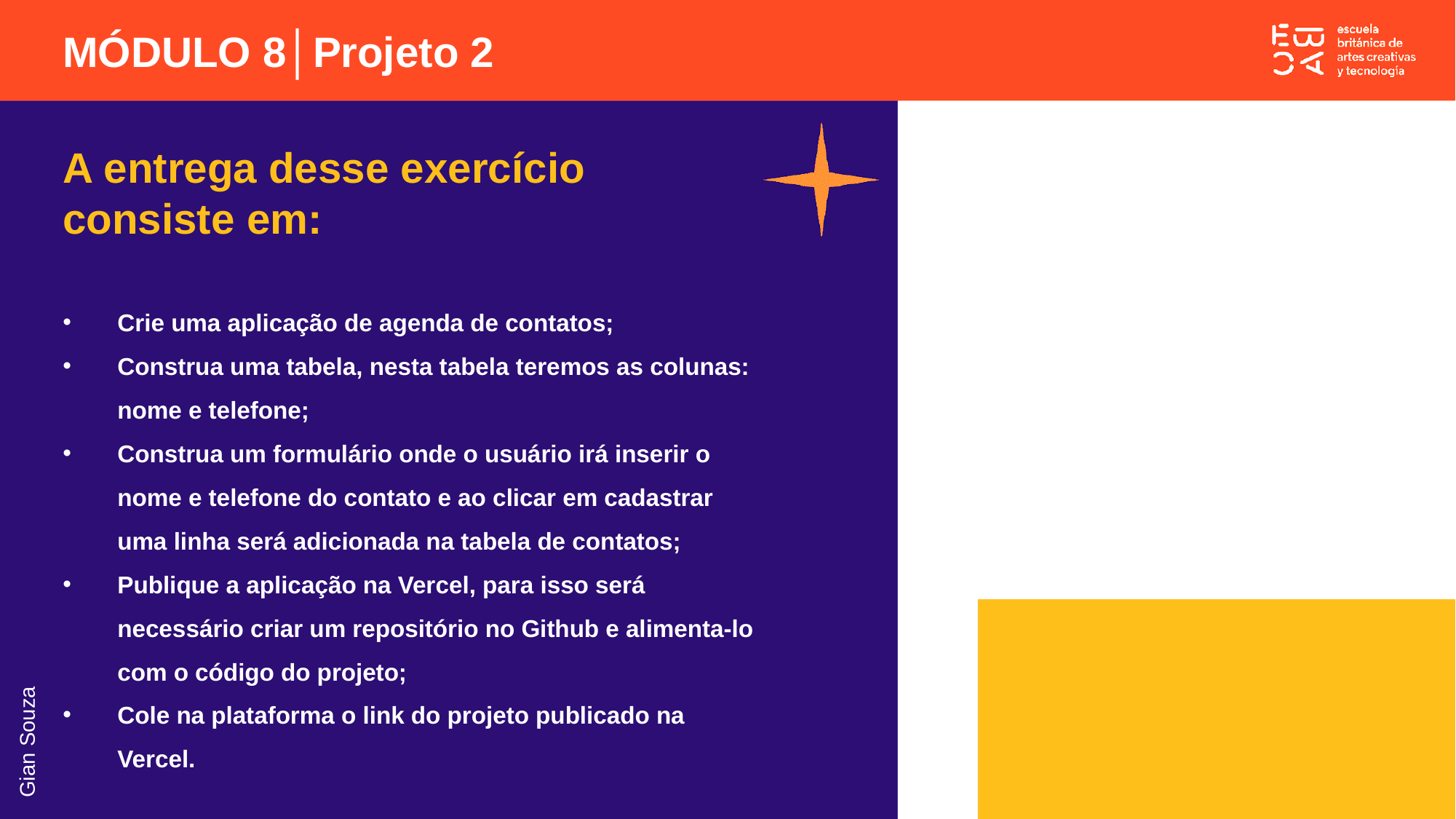

MÓDULO 8│Projeto 2
A entrega desse exercício consiste em:

Crie uma aplicação de agenda de contatos;
Construa uma tabela, nesta tabela teremos as colunas: nome e telefone;
Construa um formulário onde o usuário irá inserir o nome e telefone do contato e ao clicar em cadastrar uma linha será adicionada na tabela de contatos;
Publique a aplicação na Vercel, para isso será necessário criar um repositório no Github e alimenta-lo com o código do projeto;
Cole na plataforma o link do projeto publicado na Vercel.

Gian Souza